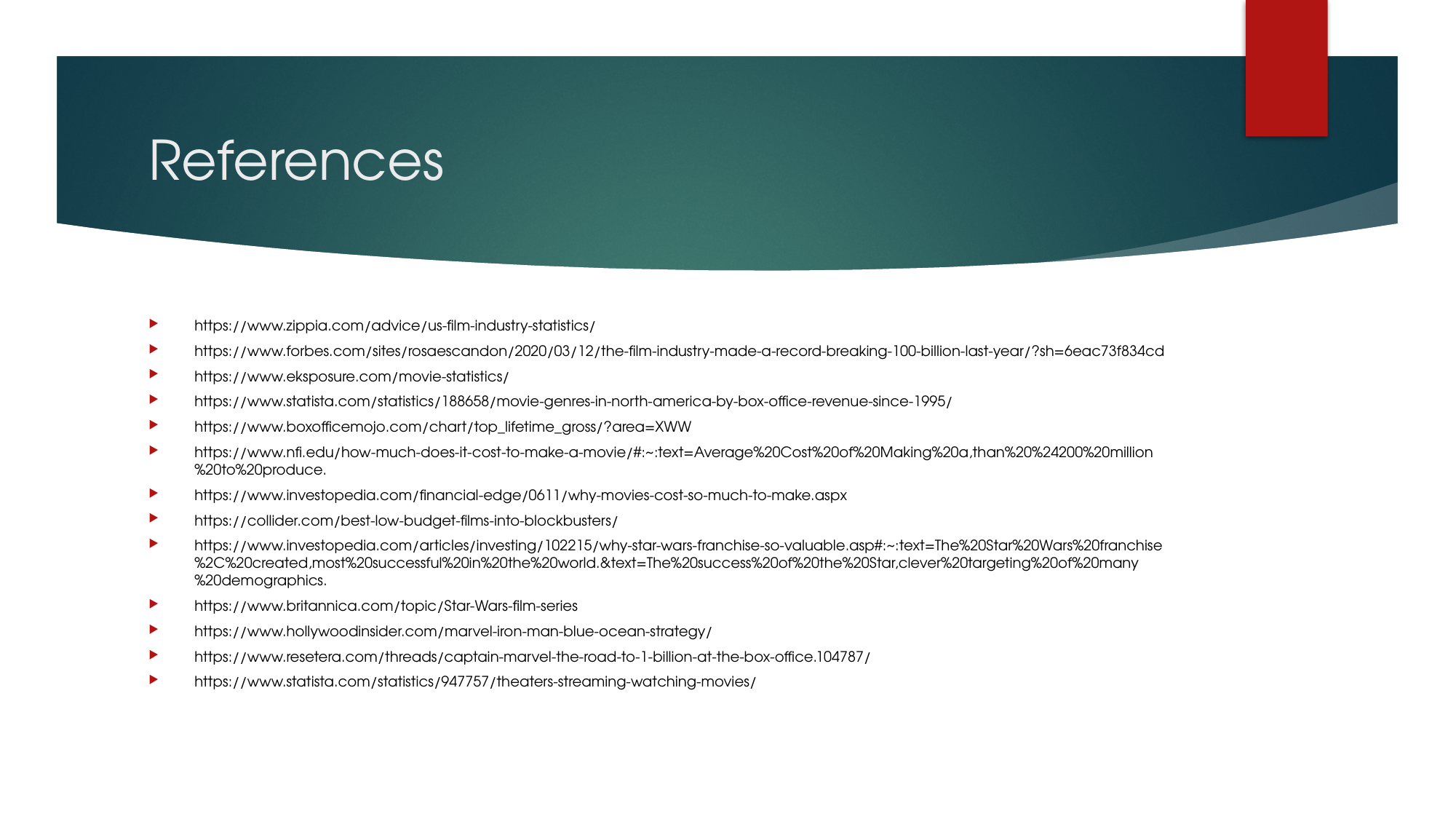

# References
https://www.zippia.com/advice/us-film-industry-statistics/
https://www.forbes.com/sites/rosaescandon/2020/03/12/the-film-industry-made-a-record-breaking-100-billion-last-year/?sh=6eac73f834cd
https://www.eksposure.com/movie-statistics/
https://www.statista.com/statistics/188658/movie-genres-in-north-america-by-box-office-revenue-since-1995/
https://www.boxofficemojo.com/chart/top_lifetime_gross/?area=XWW
https://www.nfi.edu/how-much-does-it-cost-to-make-a-movie/#:~:text=Average%20Cost%20of%20Making%20a,than%20%24200%20million%20to%20produce.
https://www.investopedia.com/financial-edge/0611/why-movies-cost-so-much-to-make.aspx
https://collider.com/best-low-budget-films-into-blockbusters/
https://www.investopedia.com/articles/investing/102215/why-star-wars-franchise-so-valuable.asp#:~:text=The%20Star%20Wars%20franchise%2C%20created,most%20successful%20in%20the%20world.&text=The%20success%20of%20the%20Star,clever%20targeting%20of%20many%20demographics.
https://www.britannica.com/topic/Star-Wars-film-series
https://www.hollywoodinsider.com/marvel-iron-man-blue-ocean-strategy/
https://www.resetera.com/threads/captain-marvel-the-road-to-1-billion-at-the-box-office.104787/
https://www.statista.com/statistics/947757/theaters-streaming-watching-movies/